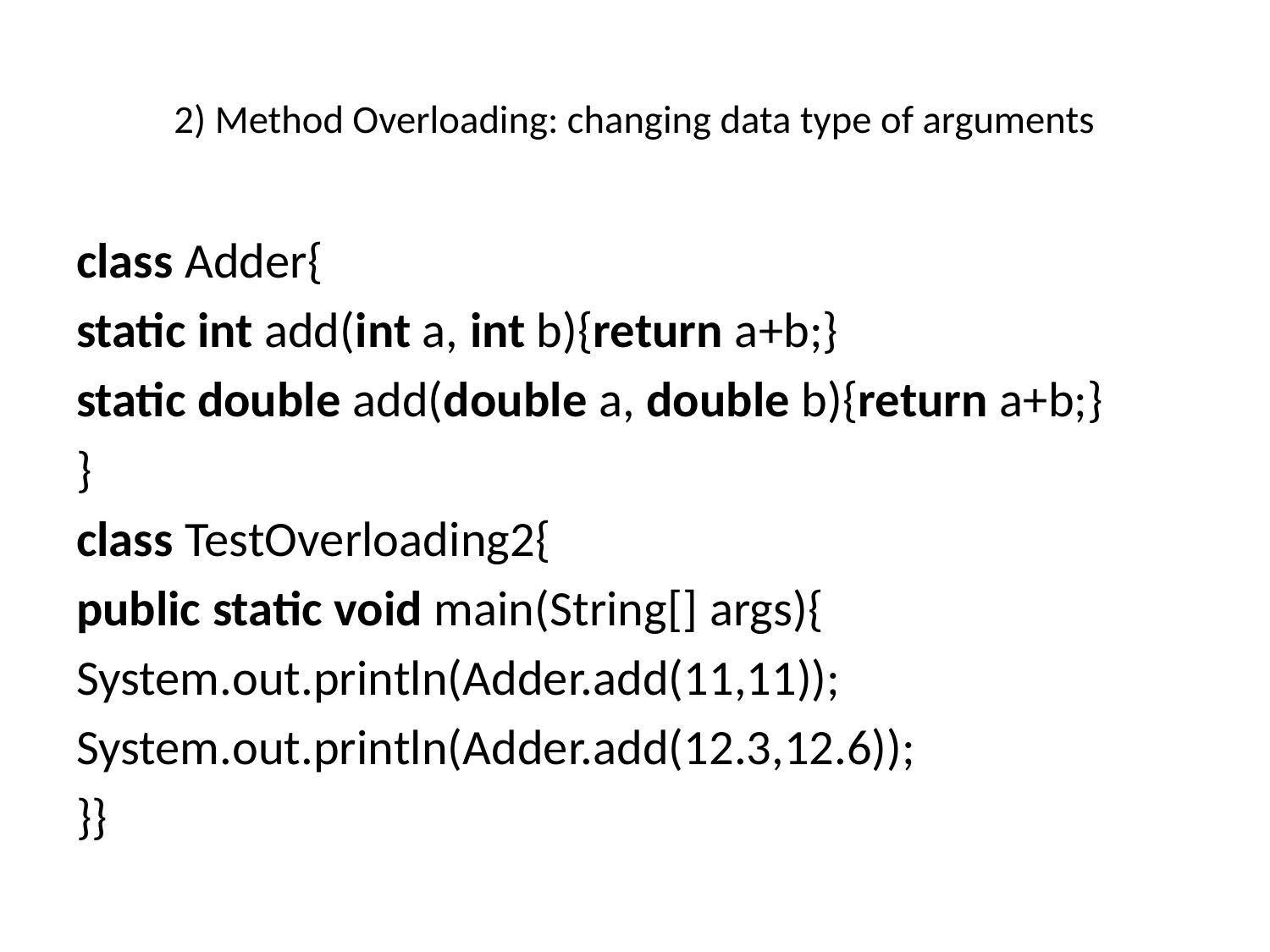

# 2) Method Overloading: changing data type of arguments
class Adder{
static int add(int a, int b){return a+b;}
static double add(double a, double b){return a+b;}
}
class TestOverloading2{
public static void main(String[] args){
System.out.println(Adder.add(11,11));
System.out.println(Adder.add(12.3,12.6));
}}